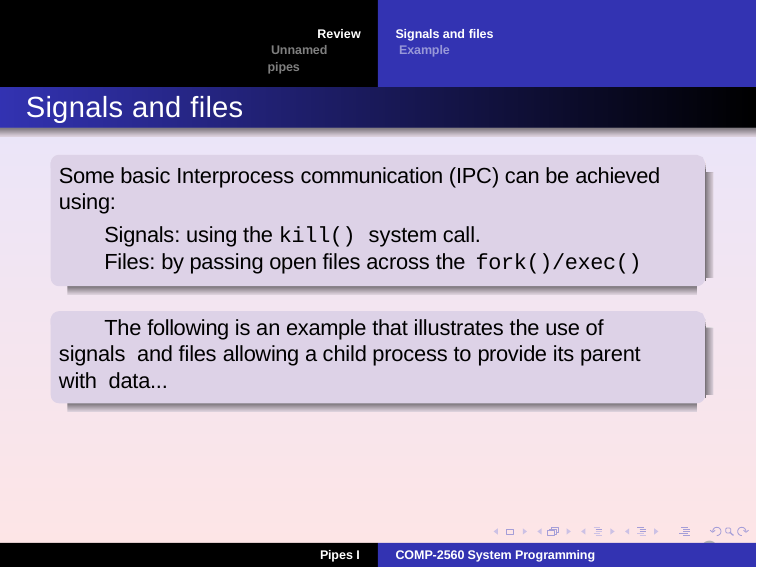

Review  Unnamed pipes
Signals and files  Example

Signals and files

Some basic Interprocess communication (IPC) can be achieved  using:
Signals: using the kill() system call.
Files: by passing open files across the fork()/exec()

The following is an example that illustrates the use of signals  and files allowing a child process to provide its parent with  data...

3

Pipes I
COMP-2560 System Programming